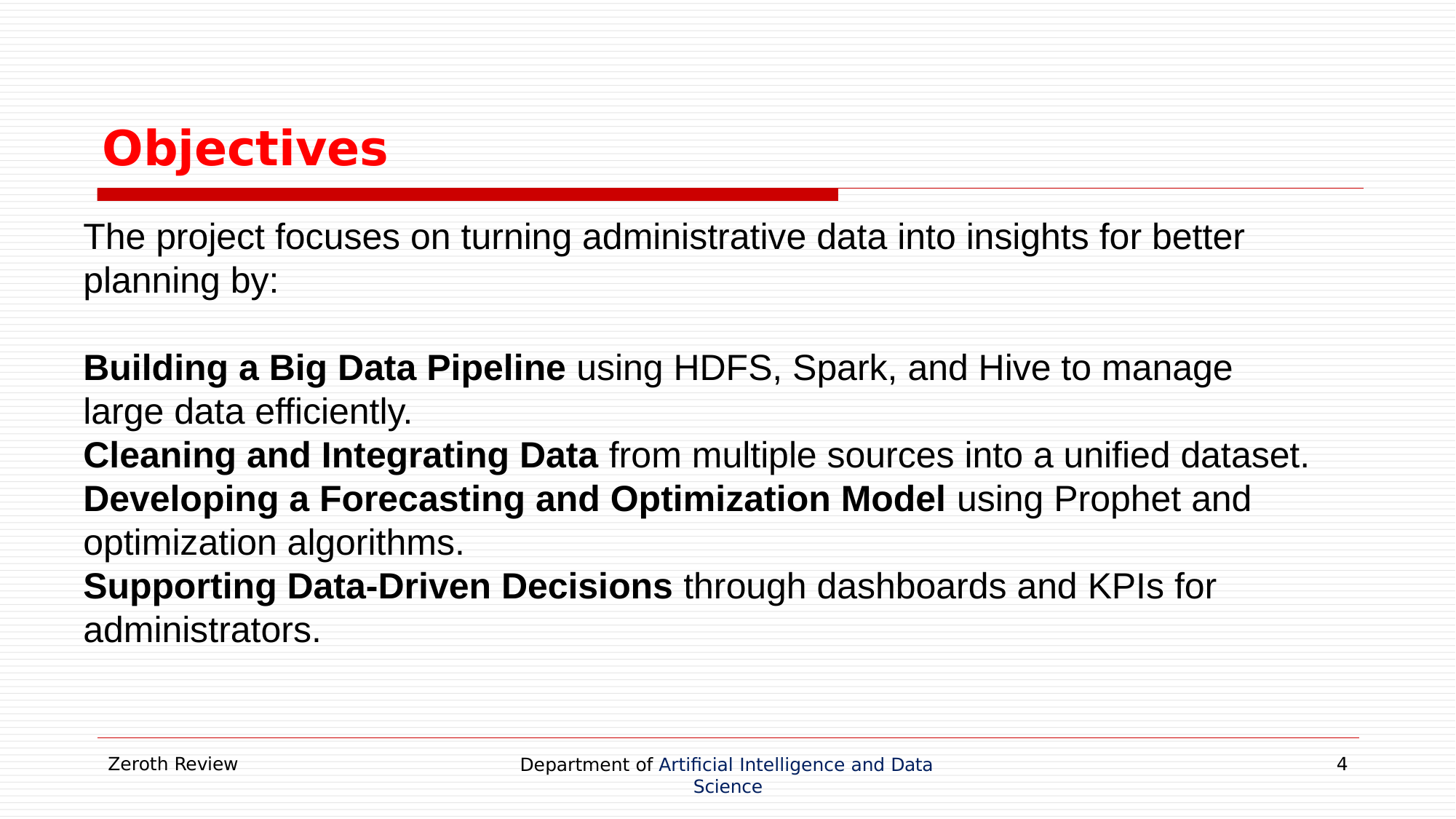

# Objectives
The project focuses on turning administrative data into insights for better planning by:

Building a Big Data Pipeline using HDFS, Spark, and Hive to manage large data efficiently.
Cleaning and Integrating Data from multiple sources into a unified dataset.
Developing a Forecasting and Optimization Model using Prophet and
optimization algorithms.
Supporting Data-Driven Decisions through dashboards and KPIs for administrators.

Zeroth Review
Department of Artificial Intelligence and Data Science
4